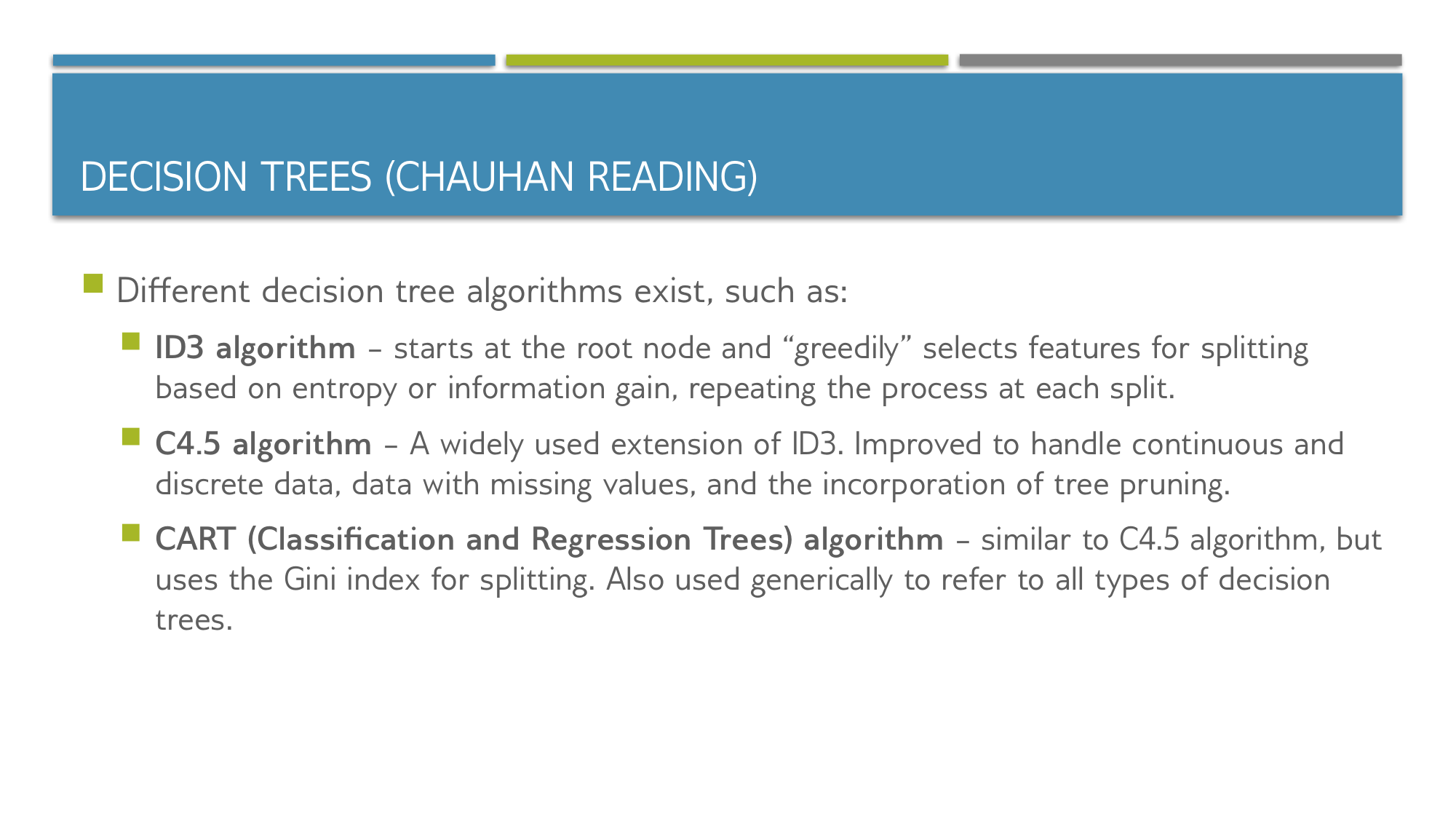

# Decision Trees (Chauhan Reading)
Different decision tree algorithms exist, such as:
ID3 algorithm – starts at the root node and “greedily” selects features for splitting based on entropy or information gain, repeating the process at each split.
C4.5 algorithm – A widely used extension of ID3. Improved to handle continuous and discrete data, data with missing values, and the incorporation of tree pruning.
CART (Classification and Regression Trees) algorithm – similar to C4.5 algorithm, but uses the Gini index for splitting. Also used generically to refer to all types of decision trees.